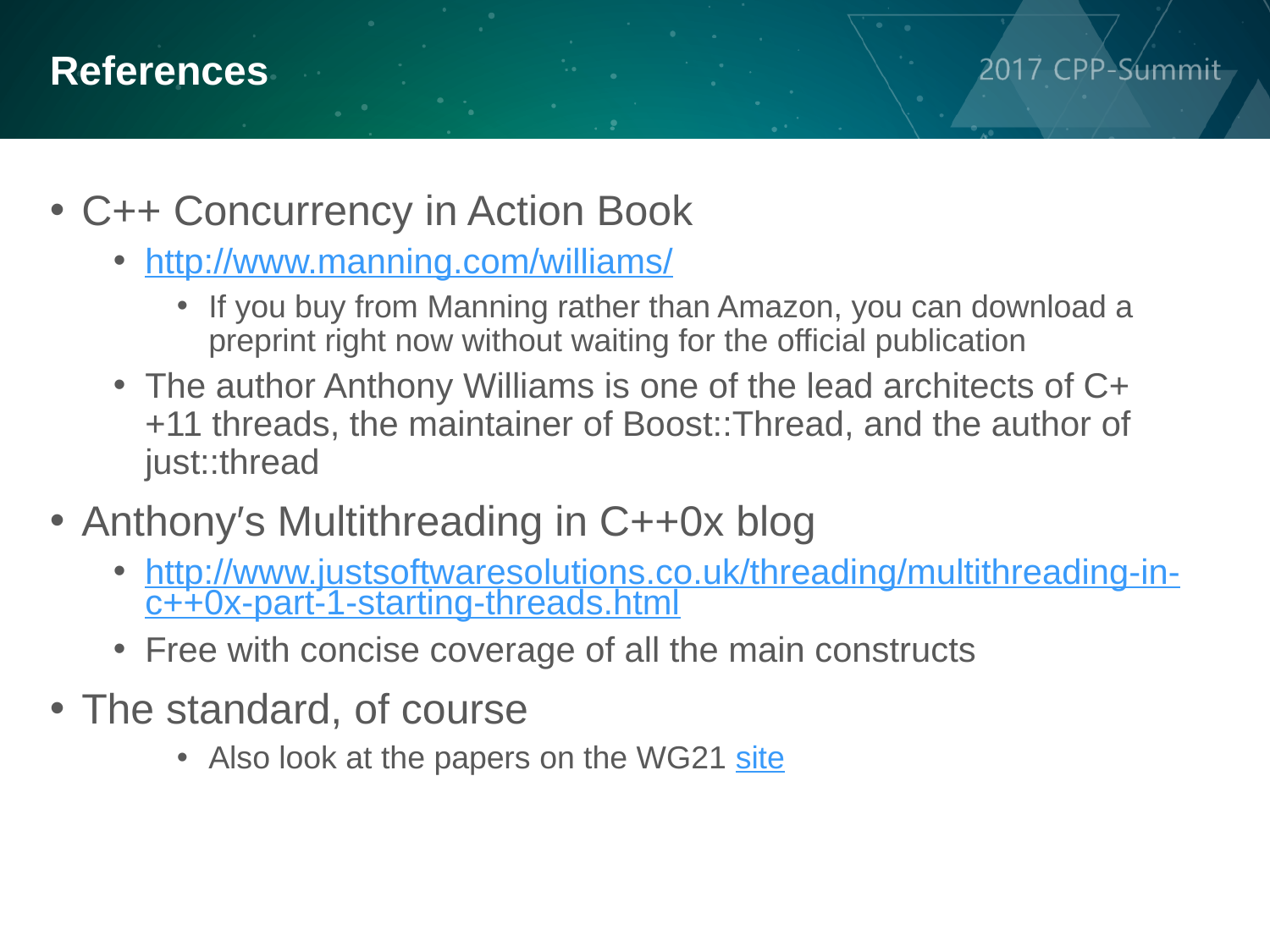

References
C++ Concurrency in Action Book
http://www.manning.com/williams/
If you buy from Manning rather than Amazon, you can download a preprint right now without waiting for the official publication
The author Anthony Williams is one of the lead architects of C++11 threads, the maintainer of Boost::Thread, and the author of just::thread
Anthony′s Multithreading in C++0x blog
http://www.justsoftwaresolutions.co.uk/threading/multithreading-in-c++0x-part-1-starting-threads.html
Free with concise coverage of all the main constructs
The standard, of course
Also look at the papers on the WG21 site